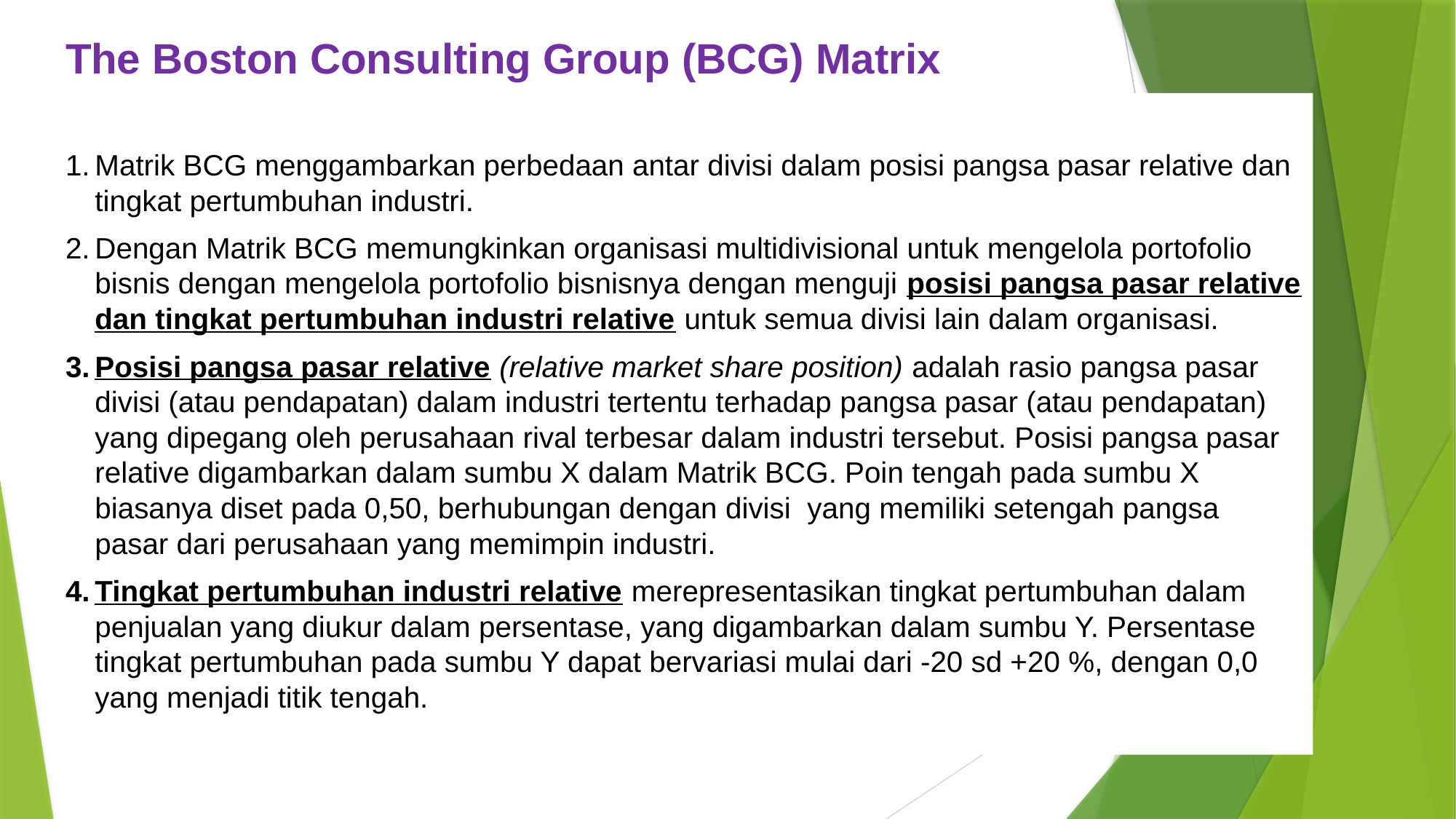

# The Boston Consulting Group (BCG) Matrix

Matrik BCG menggambarkan perbedaan antar divisi dalam posisi pangsa pasar relative dan tingkat pertumbuhan industri.
Dengan Matrik BCG memungkinkan organisasi multidivisional untuk mengelola portofolio bisnis dengan mengelola portofolio bisnisnya dengan menguji posisi pangsa pasar relative dan tingkat pertumbuhan industri relative untuk semua divisi lain dalam organisasi.
Posisi pangsa pasar relative (relative market share position) adalah rasio pangsa pasar divisi (atau pendapatan) dalam industri tertentu terhadap pangsa pasar (atau pendapatan) yang dipegang oleh perusahaan rival terbesar dalam industri tersebut. Posisi pangsa pasar relative digambarkan dalam sumbu X dalam Matrik BCG. Poin tengah pada sumbu X biasanya diset pada 0,50, berhubungan dengan divisi  yang memiliki setengah pangsa pasar dari perusahaan yang memimpin industri.
Tingkat pertumbuhan industri relative merepresentasikan tingkat pertumbuhan dalam penjualan yang diukur dalam persentase, yang digambarkan dalam sumbu Y. Persentase tingkat pertumbuhan pada sumbu Y dapat bervariasi mulai dari -20 sd +20 %, dengan 0,0 yang menjadi titik tengah.